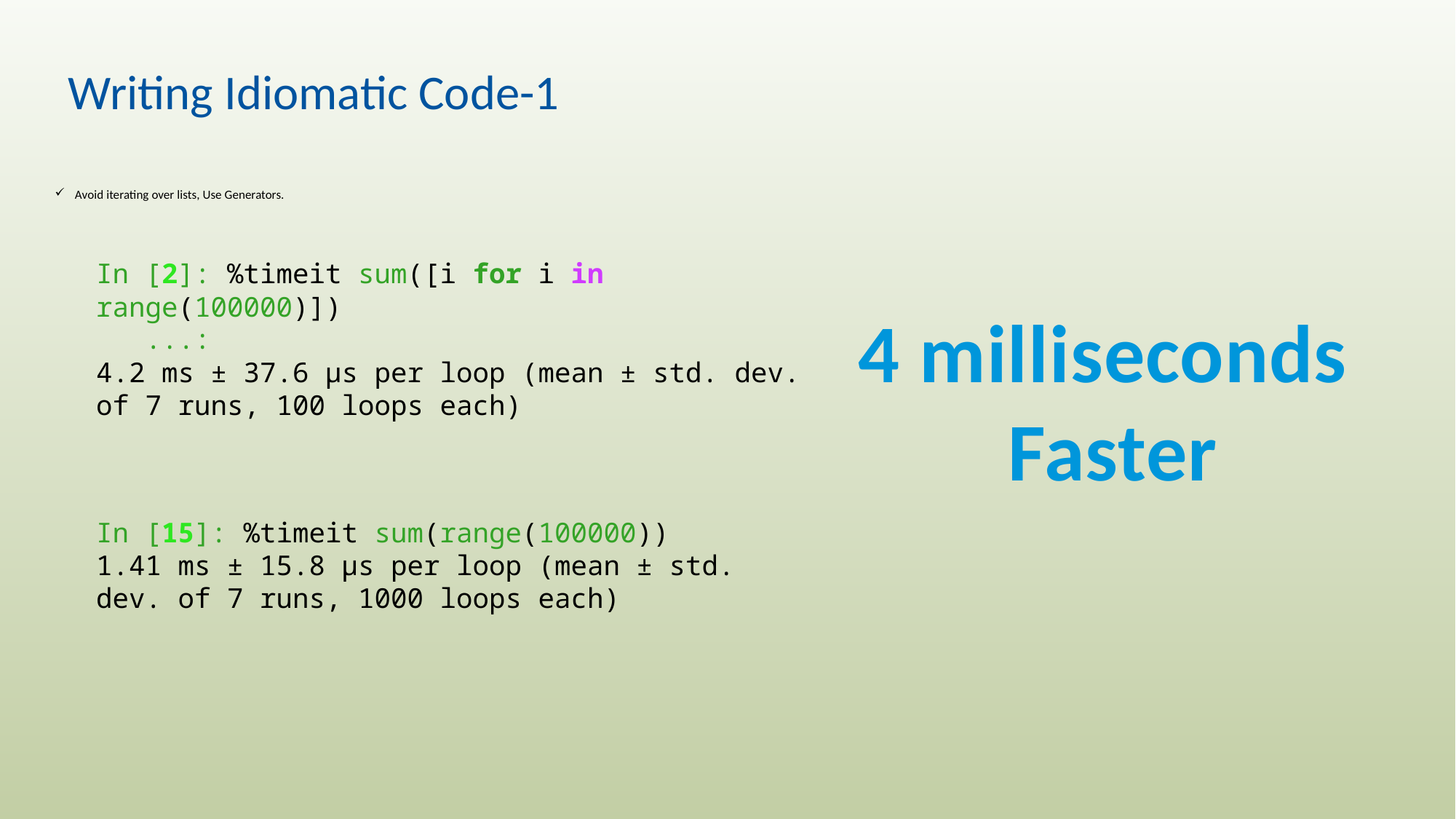

# Writing Idiomatic Code-1
 Avoid iterating over lists, Use Generators.
In [2]: %timeit sum([i for i in range(100000)])
   ...:
4.2 ms ± 37.6 µs per loop (mean ± std. dev. of 7 runs, 100 loops each)
4 milliseconds
Faster
In [15]: %timeit sum(range(100000))
1.41 ms ± 15.8 µs per loop (mean ± std. dev. of 7 runs, 1000 loops each)